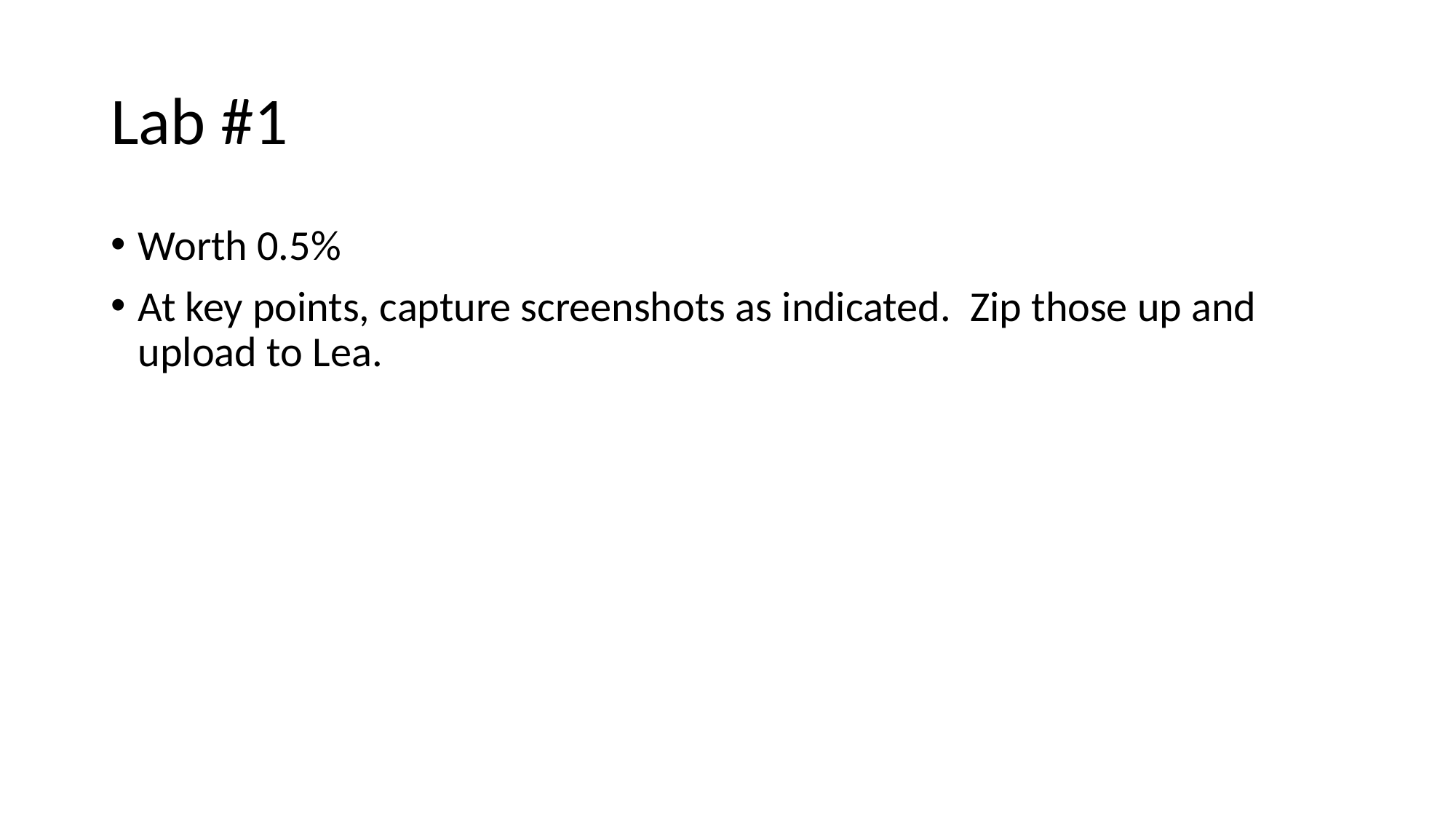

# Lab #1
Worth 0.5%
At key points, capture screenshots as indicated.  Zip those up and upload to Lea.